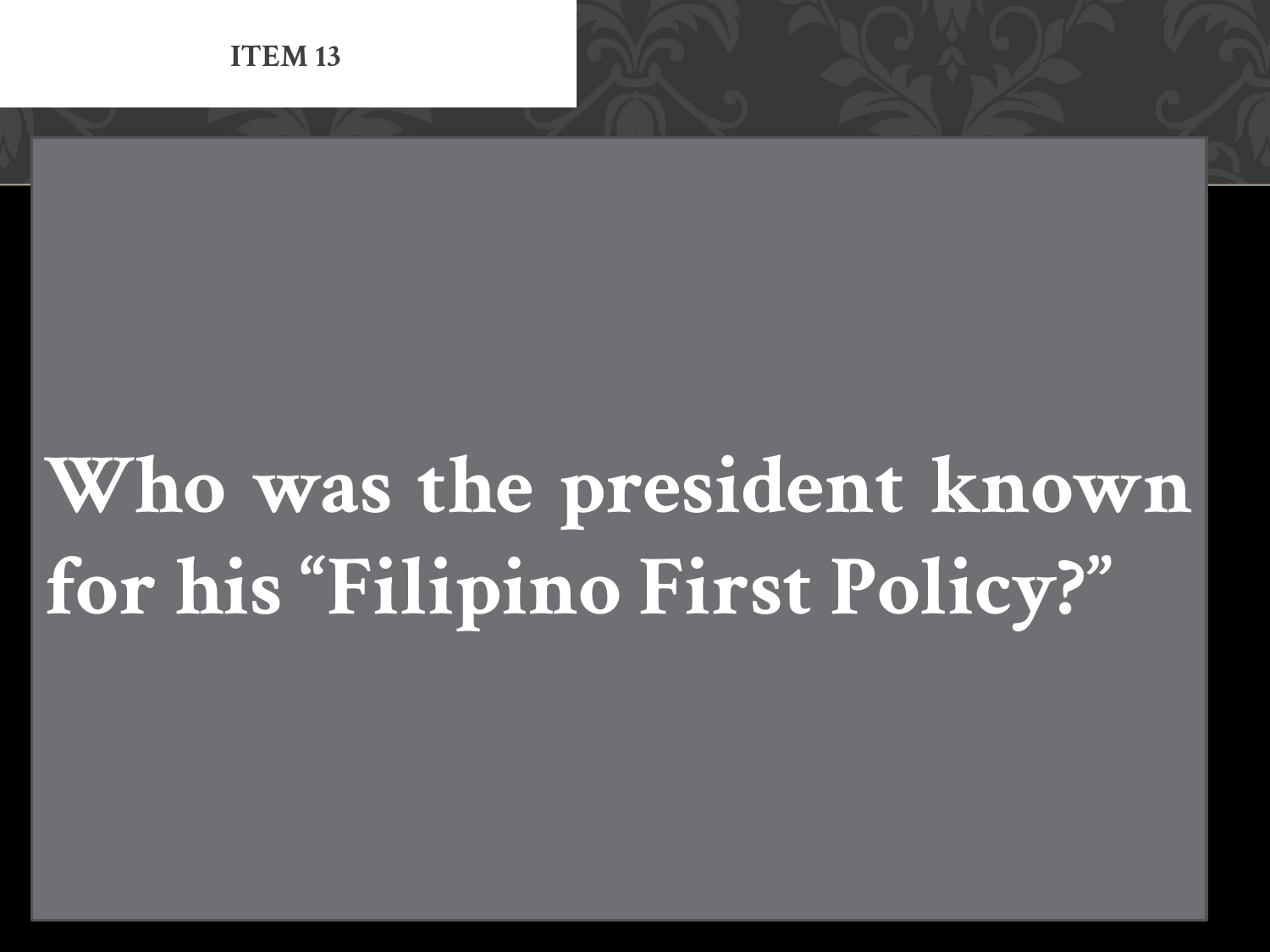

# Item 13
Who was the president known for his “Filipino First Policy?”